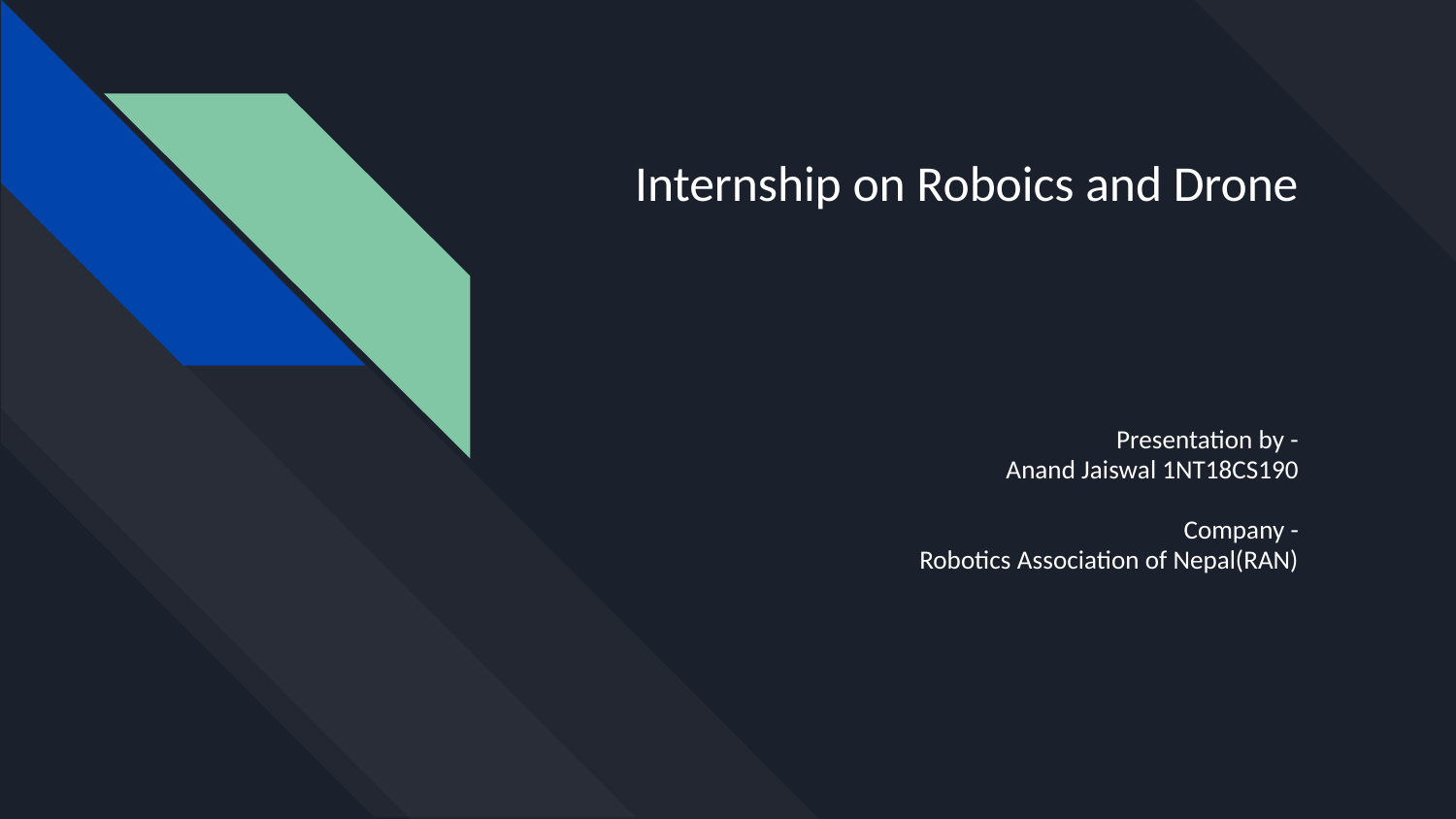

# Internship on Roboics and Drone
Presentation by -
Anand Jaiswal 1NT18CS190

Company -
Robotics Association of Nepal(RAN)